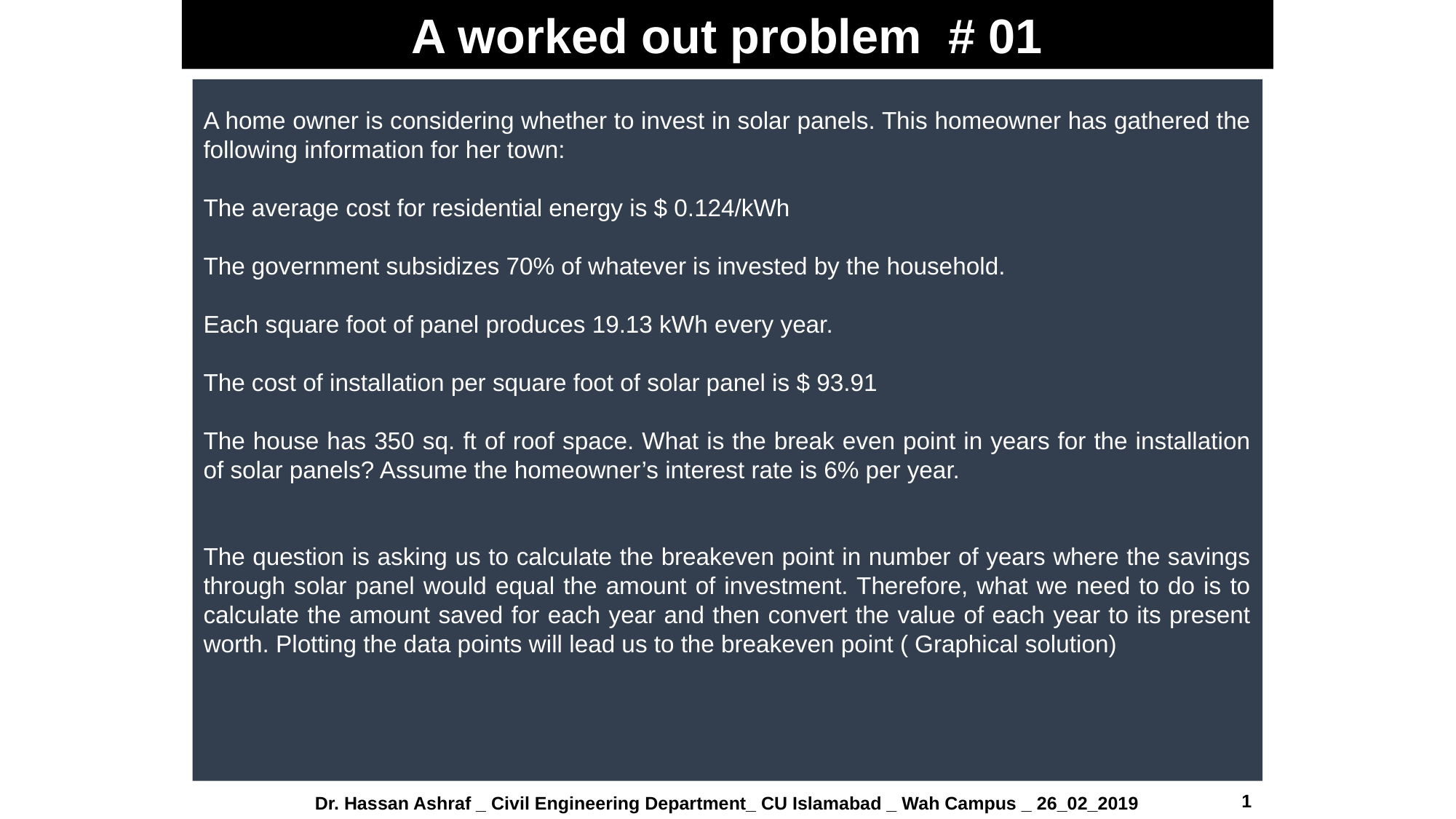

A worked out problem  # 01

A home owner is considering whether to invest in solar panels. This homeowner has gathered the following information for her town:

The average cost for residential energy is $ 0.124/kWh

The government subsidizes 70% of whatever is invested by the household.

Each square foot of panel produces 19.13 kWh every year.

The cost of installation per square foot of solar panel is $ 93.91

The house has 350 sq. ft of roof space. What is the break even point in years for the installation of solar panels? Assume the homeowner’s interest rate is 6% per year.

The question is asking us to calculate the breakeven point in number of years where the savings through solar panel would equal the amount of investment. Therefore, what we need to do is to calculate the amount saved for each year and then convert the value of each year to its present worth. Plotting the data points will lead us to the breakeven point ( Graphical solution)
1
Dr. Hassan Ashraf _ Civil Engineering Department_ CU Islamabad _ Wah Campus _ 26_02_2019